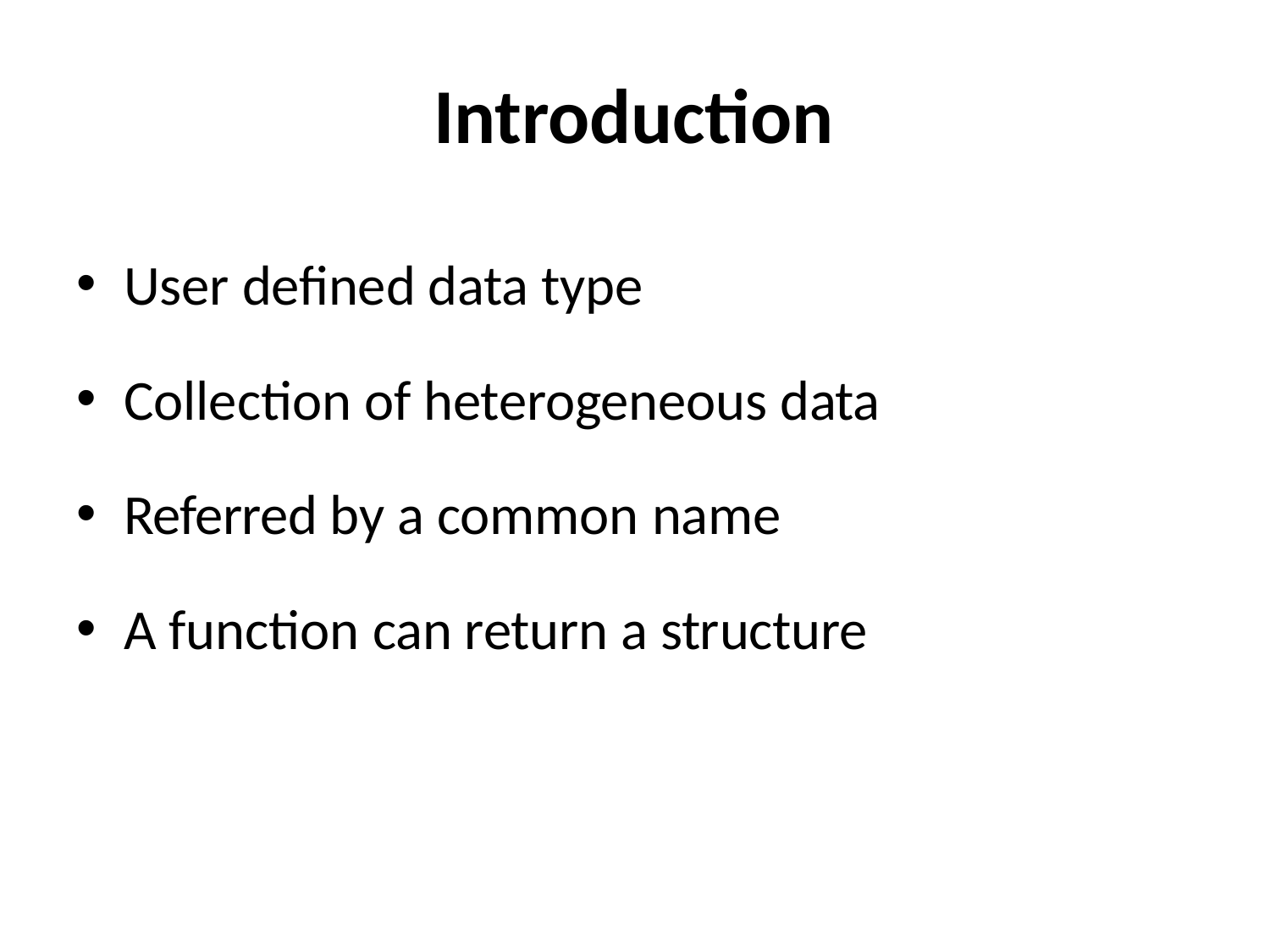

# Introduction
User defined data type
Collection of heterogeneous data
Referred by a common name
A function can return a structure